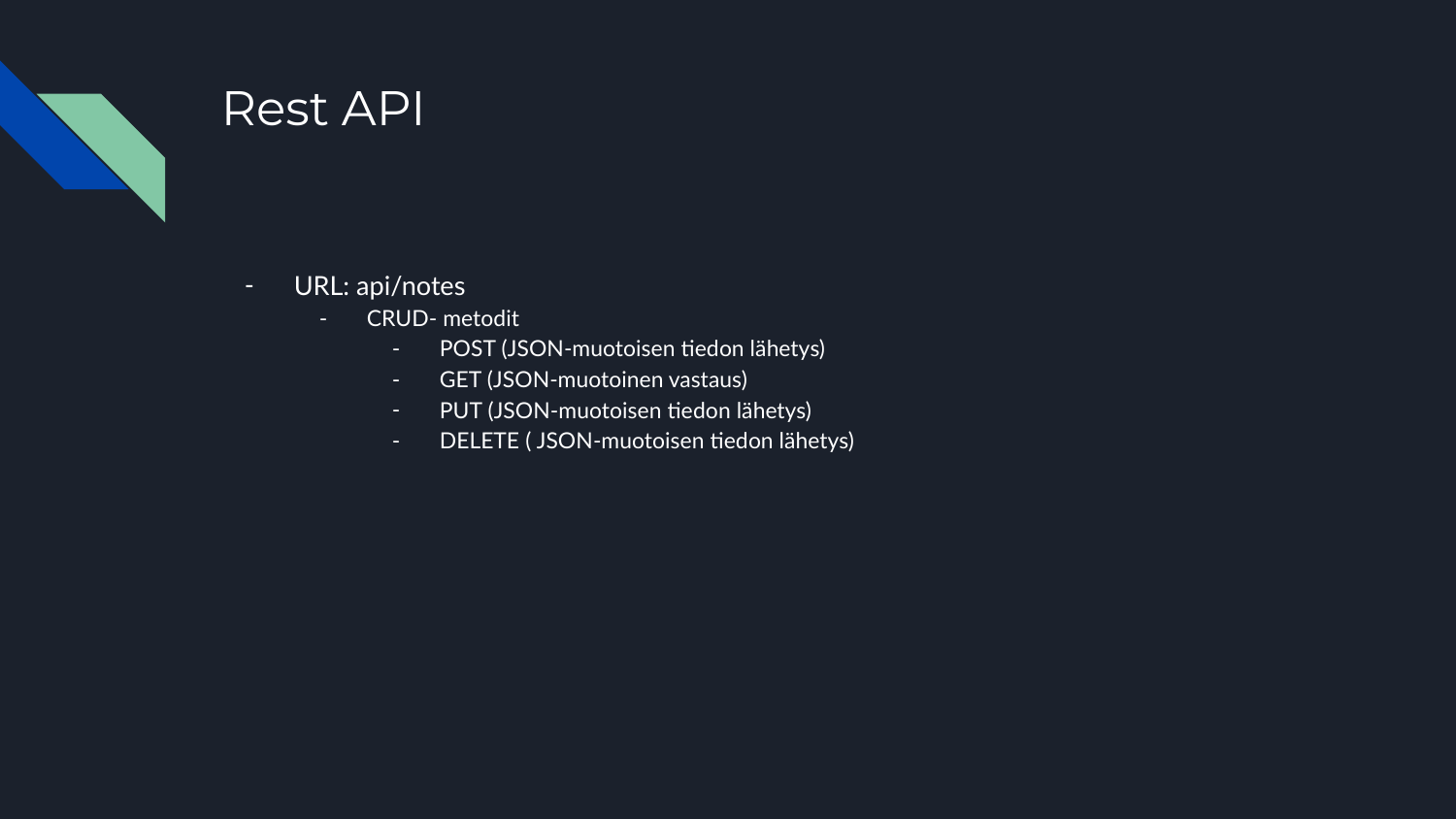

# Rest API
URL: api/notes
CRUD- metodit
POST (JSON-muotoisen tiedon lähetys)
GET (JSON-muotoinen vastaus)
PUT (JSON-muotoisen tiedon lähetys)
DELETE ( JSON-muotoisen tiedon lähetys)